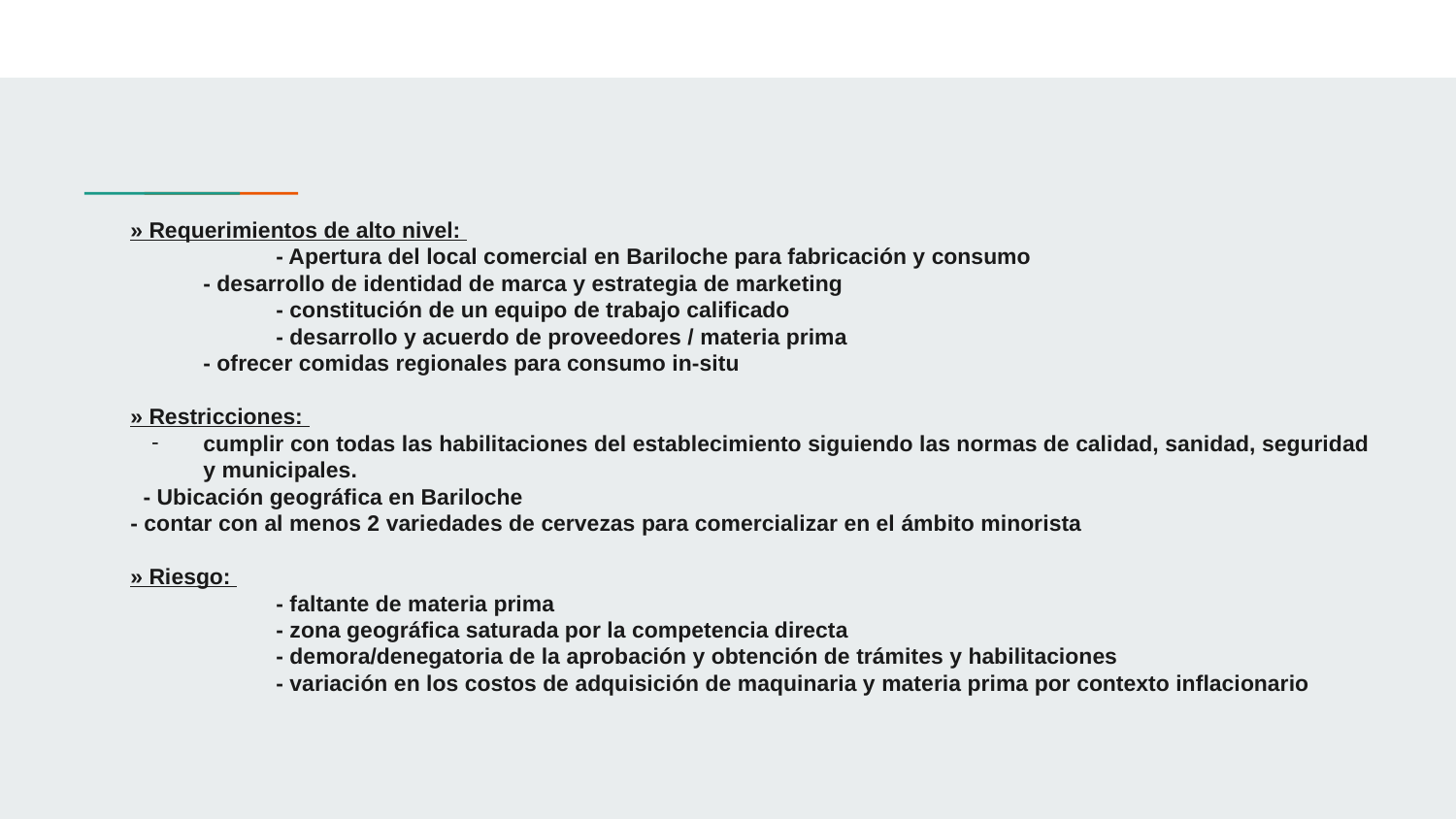

# » Requerimientos de alto nivel: - Apertura del local comercial en Bariloche para fabricación y consumo
- desarrollo de identidad de marca y estrategia de marketing
	- constitución de un equipo de trabajo calificado
	- desarrollo y acuerdo de proveedores / materia prima
- ofrecer comidas regionales para consumo in-situ
» Restricciones:
cumplir con todas las habilitaciones del establecimiento siguiendo las normas de calidad, sanidad, seguridad y municipales.
  - Ubicación geográfica en Bariloche
- contar con al menos 2 variedades de cervezas para comercializar en el ámbito minorista
» Riesgo:
	- faltante de materia prima
	- zona geográfica saturada por la competencia directa
	- demora/denegatoria de la aprobación y obtención de trámites y habilitaciones
	- variación en los costos de adquisición de maquinaria y materia prima por contexto inflacionario